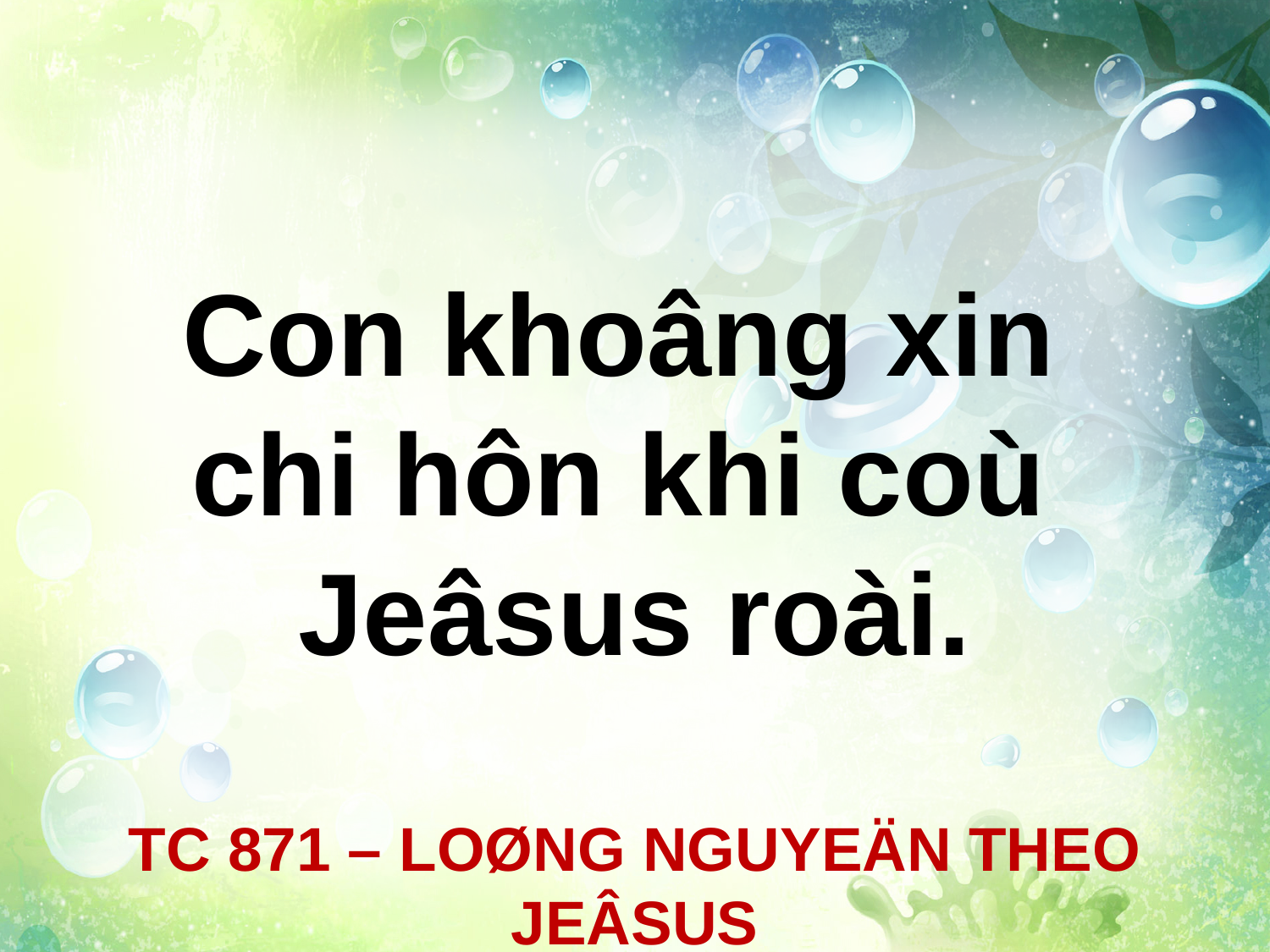

Con khoâng xin
chi hôn khi coù
Jeâsus roài.
TC 871 – LOØNG NGUYEÄN THEO JEÂSUS